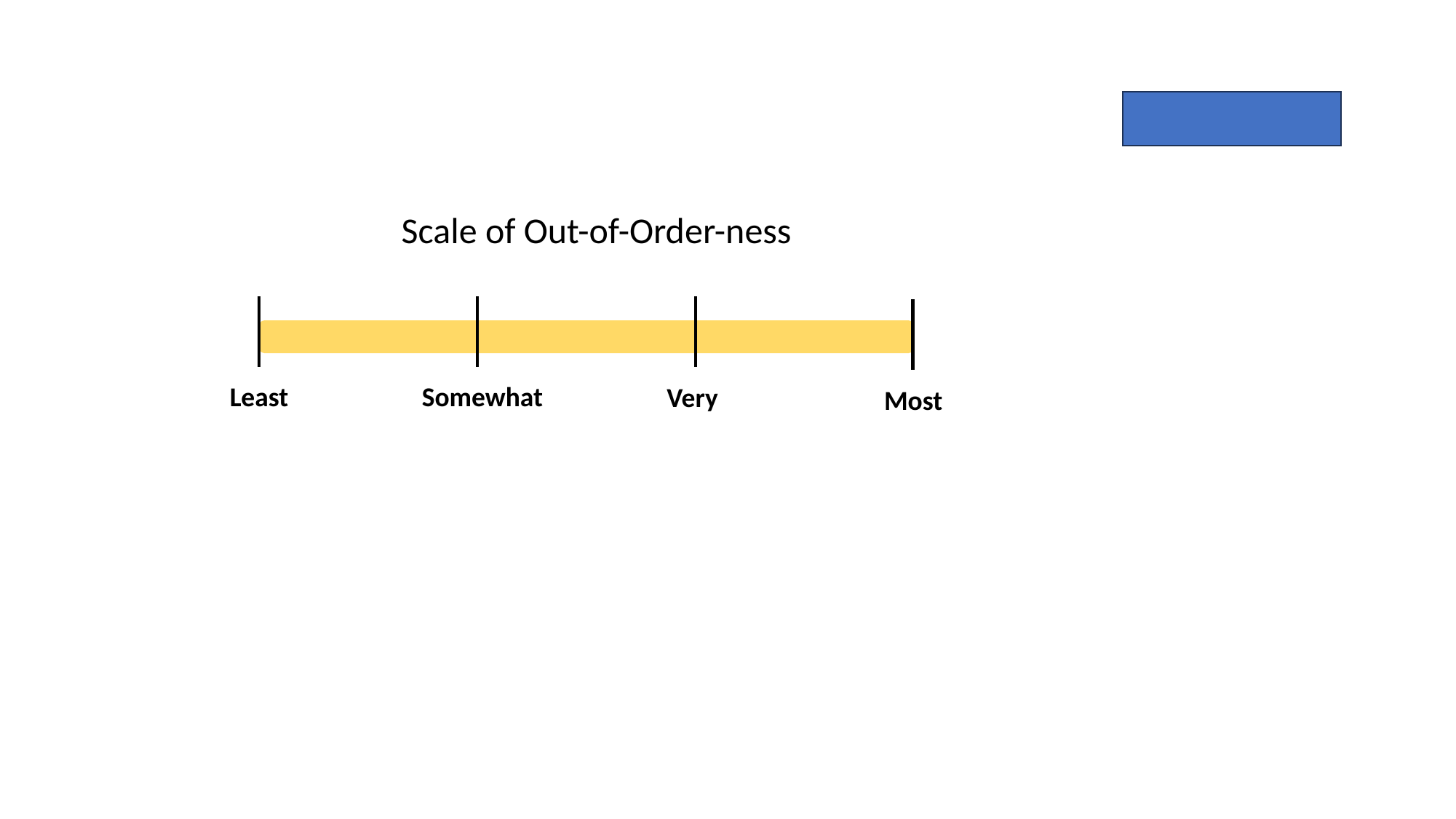

Scale of Out-of-Order-ness
Somewhat
Very
Most

Least